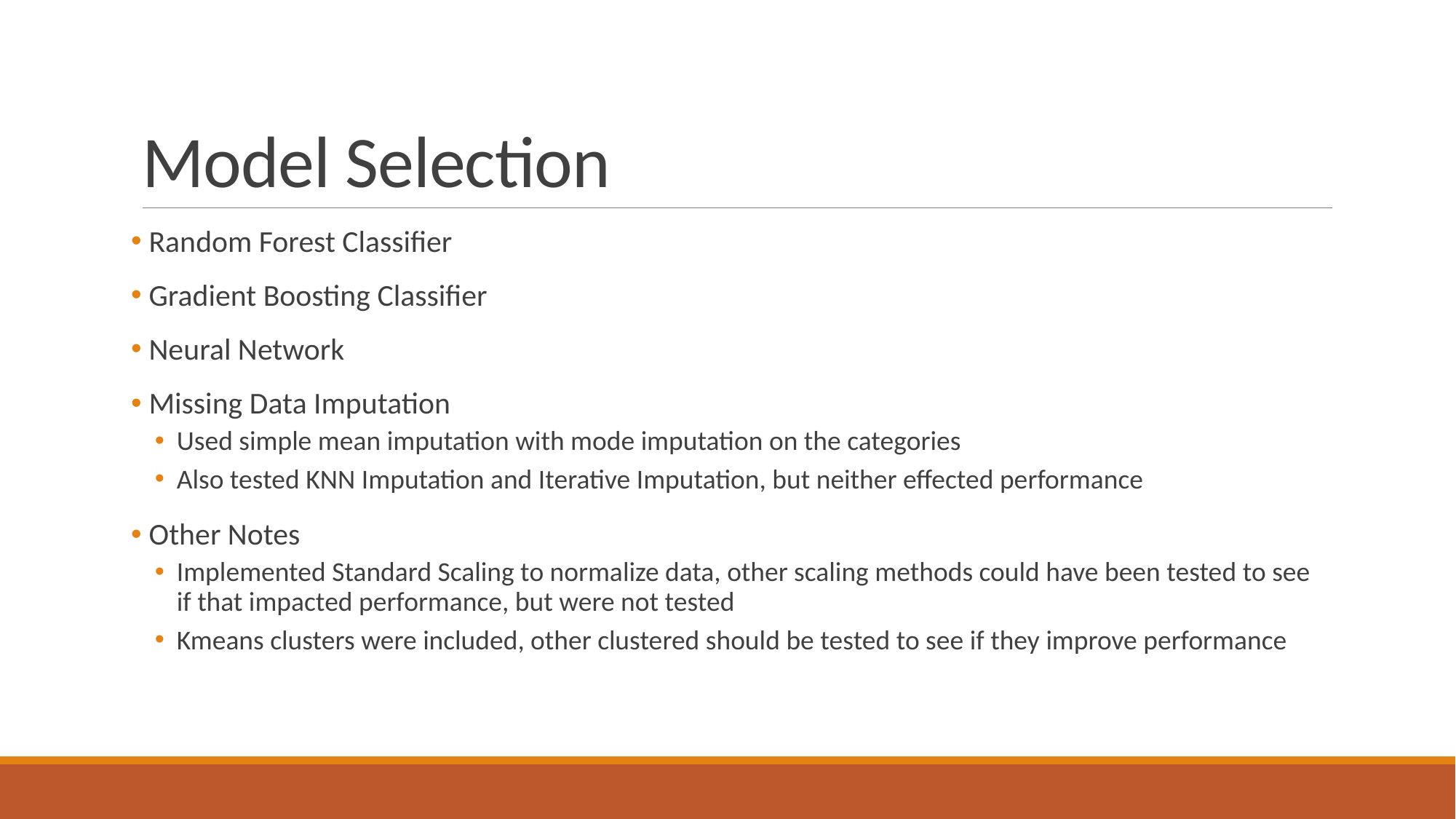

# Model Selection
 Random Forest Classifier
 Gradient Boosting Classifier
 Neural Network
 Missing Data Imputation
Used simple mean imputation with mode imputation on the categories
Also tested KNN Imputation and Iterative Imputation, but neither effected performance
 Other Notes
Implemented Standard Scaling to normalize data, other scaling methods could have been tested to see if that impacted performance, but were not tested
Kmeans clusters were included, other clustered should be tested to see if they improve performance